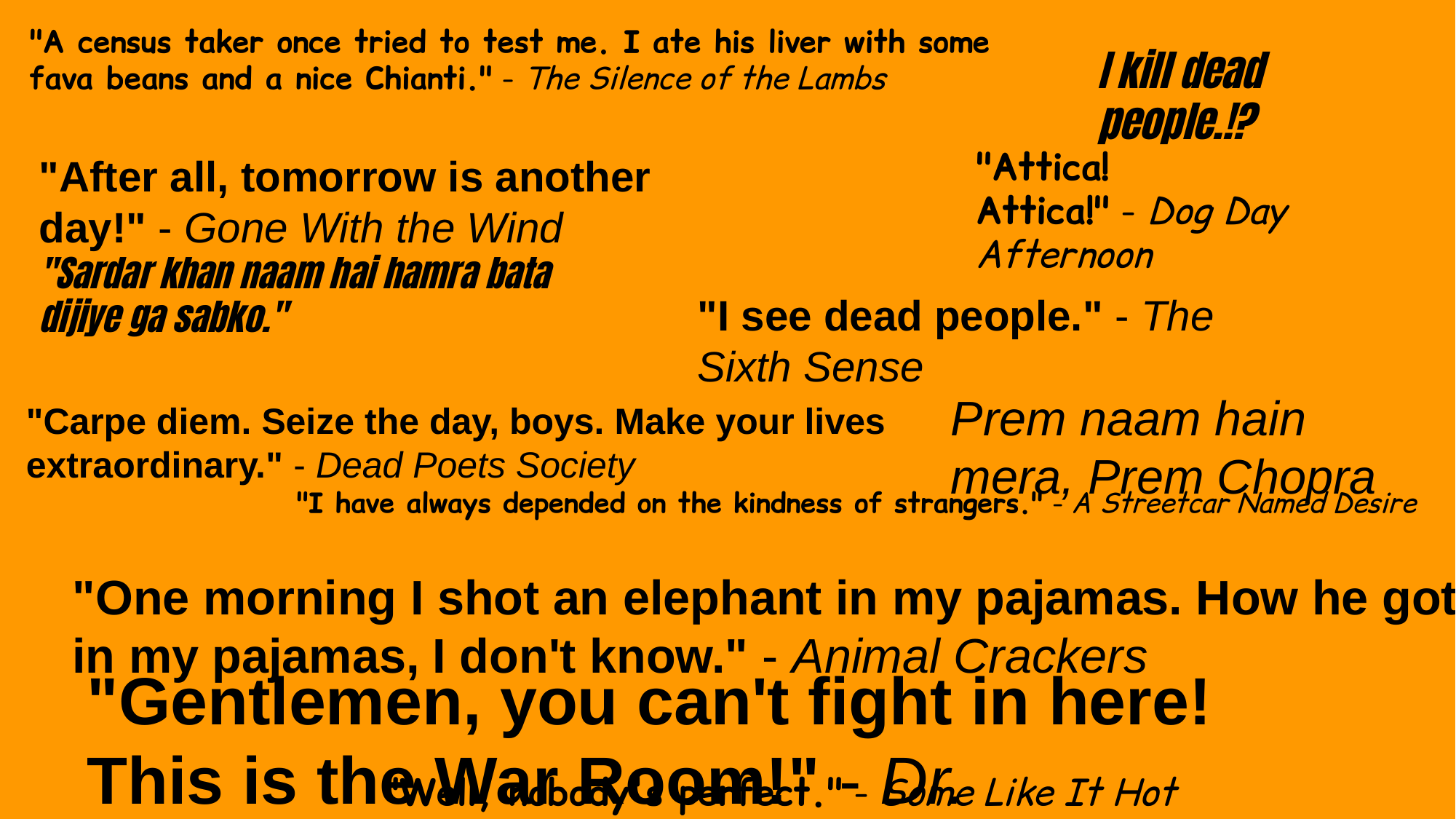

"A census taker once tried to test me. I ate his liver with some fava beans and a nice Chianti." - The Silence of the Lambs
I kill dead people.!?
"Attica! Attica!" - Dog Day Afternoon
"After all, tomorrow is another day!" - Gone With the Wind
"Sardar khan naam hai hamra bata dijiye ga sabko."
"I see dead people." - The Sixth Sense
Prem naam hain mera, Prem Chopra
"Carpe diem. Seize the day, boys. Make your lives extraordinary." - Dead Poets Society
"I have always depended on the kindness of strangers." - A Streetcar Named Desire
"One morning I shot an elephant in my pajamas. How he got in my pajamas, I don't know." - Animal Crackers
"Gentlemen, you can't fight in here! This is the War Room!" - Dr. Strangelove
"Well, nobody's perfect." - Some Like It Hot